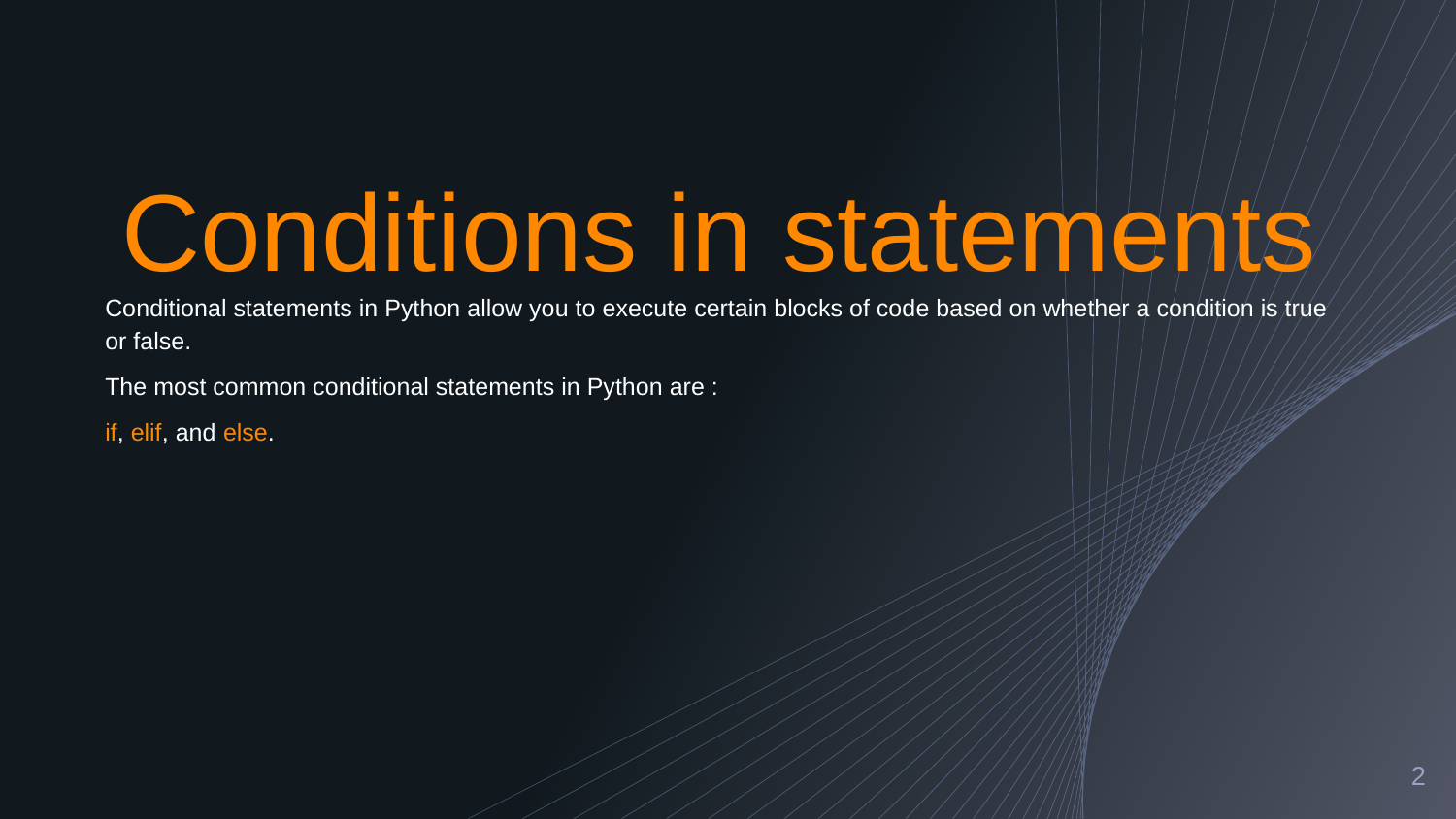

# Conditions in statements
Conditional statements in Python allow you to execute certain blocks of code based on whether a condition is true or false.
The most common conditional statements in Python are :
if, elif, and else.
2